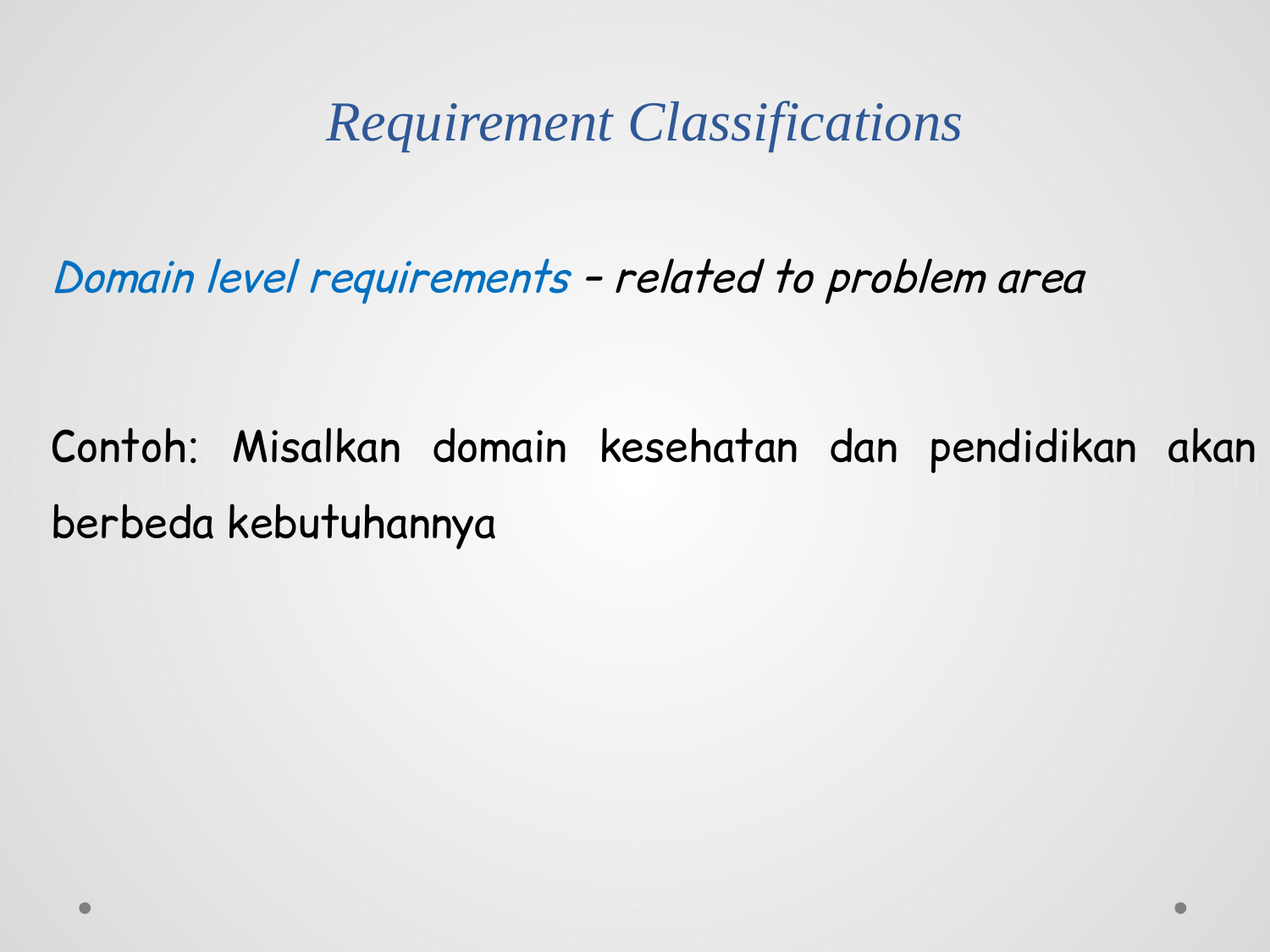

# Requirement Classifications

Domain level requirements – related to problem area

Contoh: Misalkan domain kesehatan dan pendidikan akan berbeda kebutuhannya